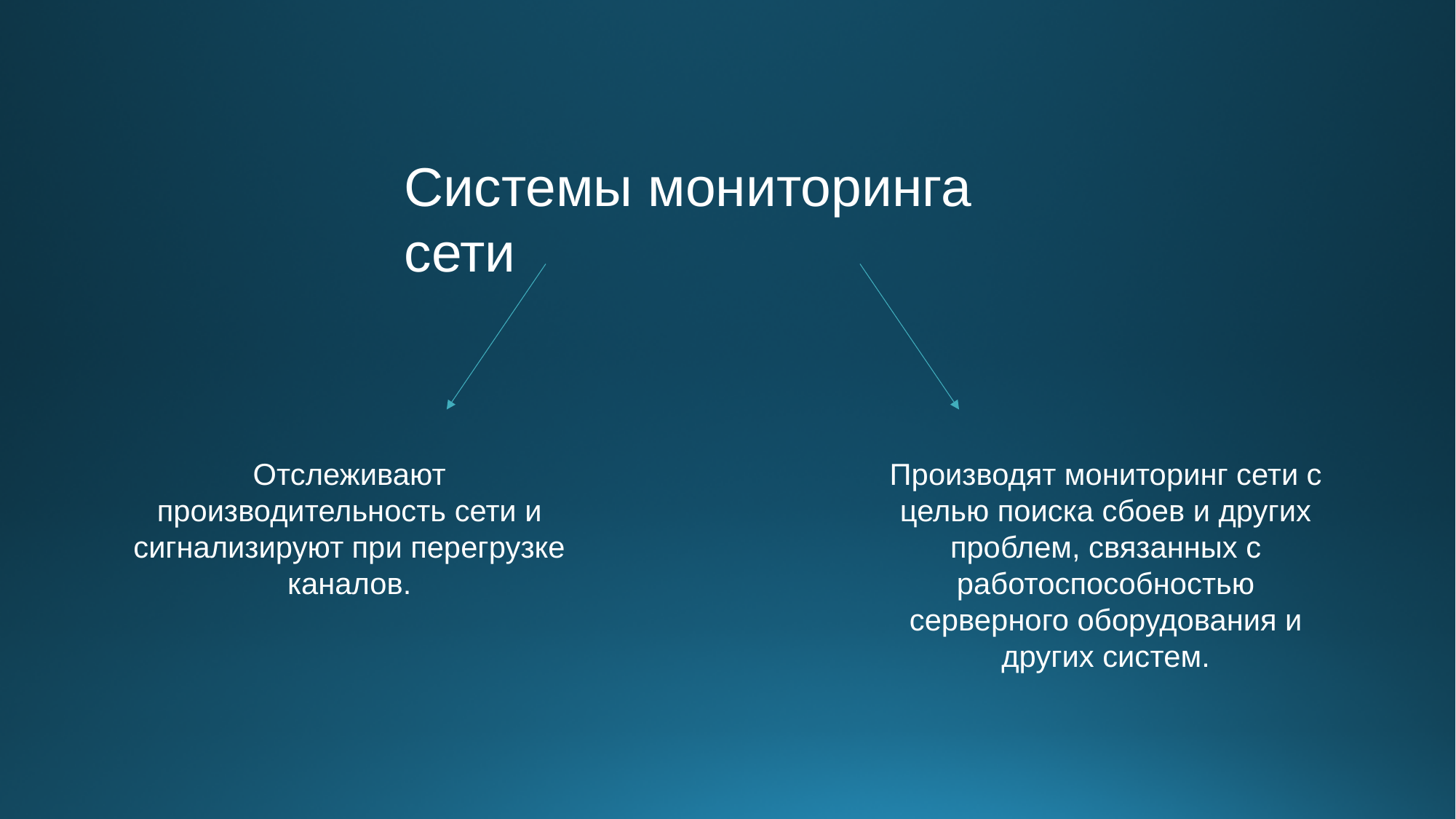

Системы мониторинга сети
Отслеживают производительность сети и сигнализируют при перегрузке каналов.
Производят мониторинг сети с целью поиска сбоев и других проблем, связанных с работоспособностью серверного оборудования и других систем.